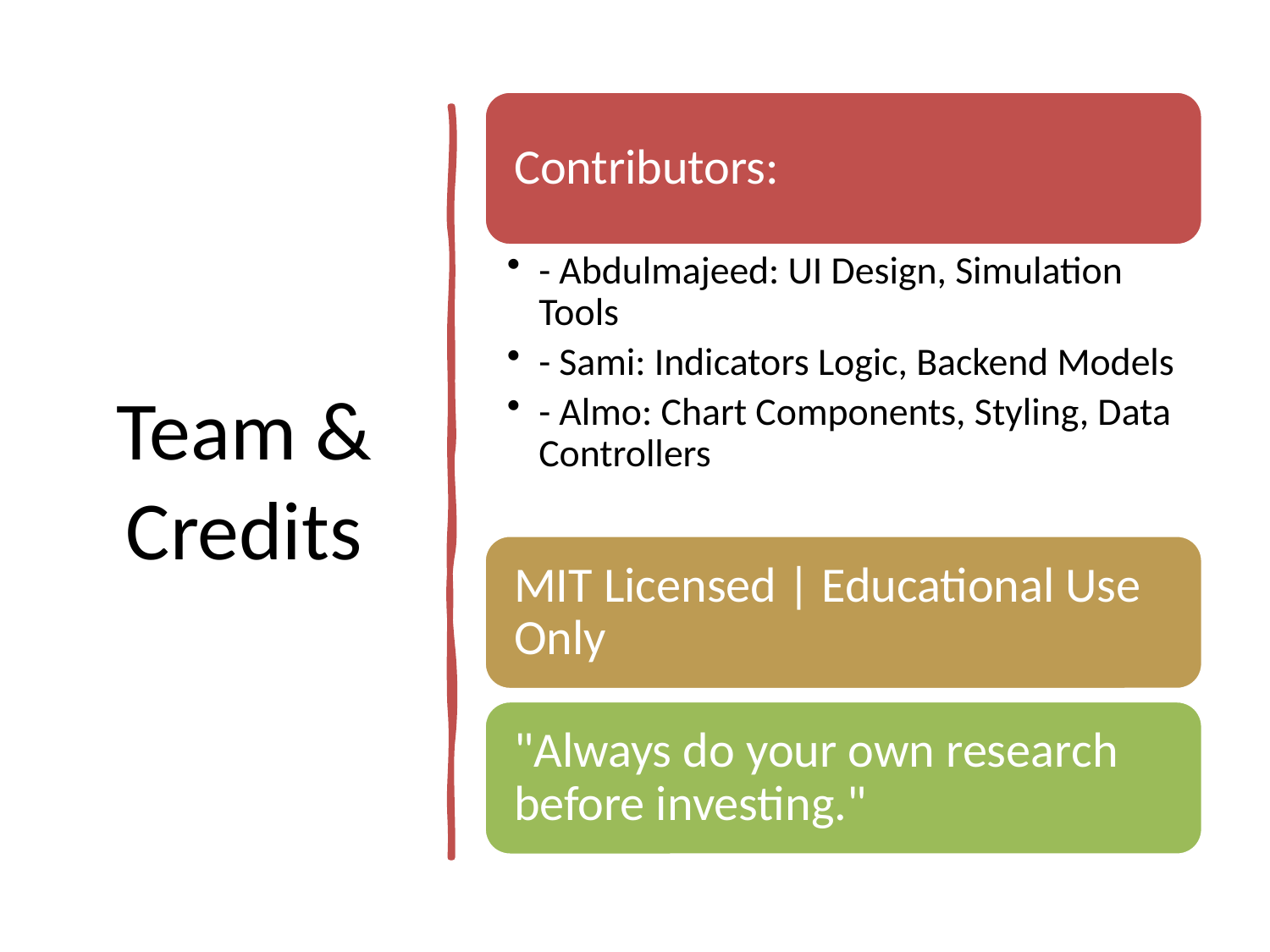

Contributors:
- Abdulmajeed: UI Design, Simulation Tools
- Sami: Indicators Logic, Backend Models
- Almo: Chart Components, Styling, Data Controllers
MIT Licensed | Educational Use Only
"Always do your own research before investing."
# Team & Credits